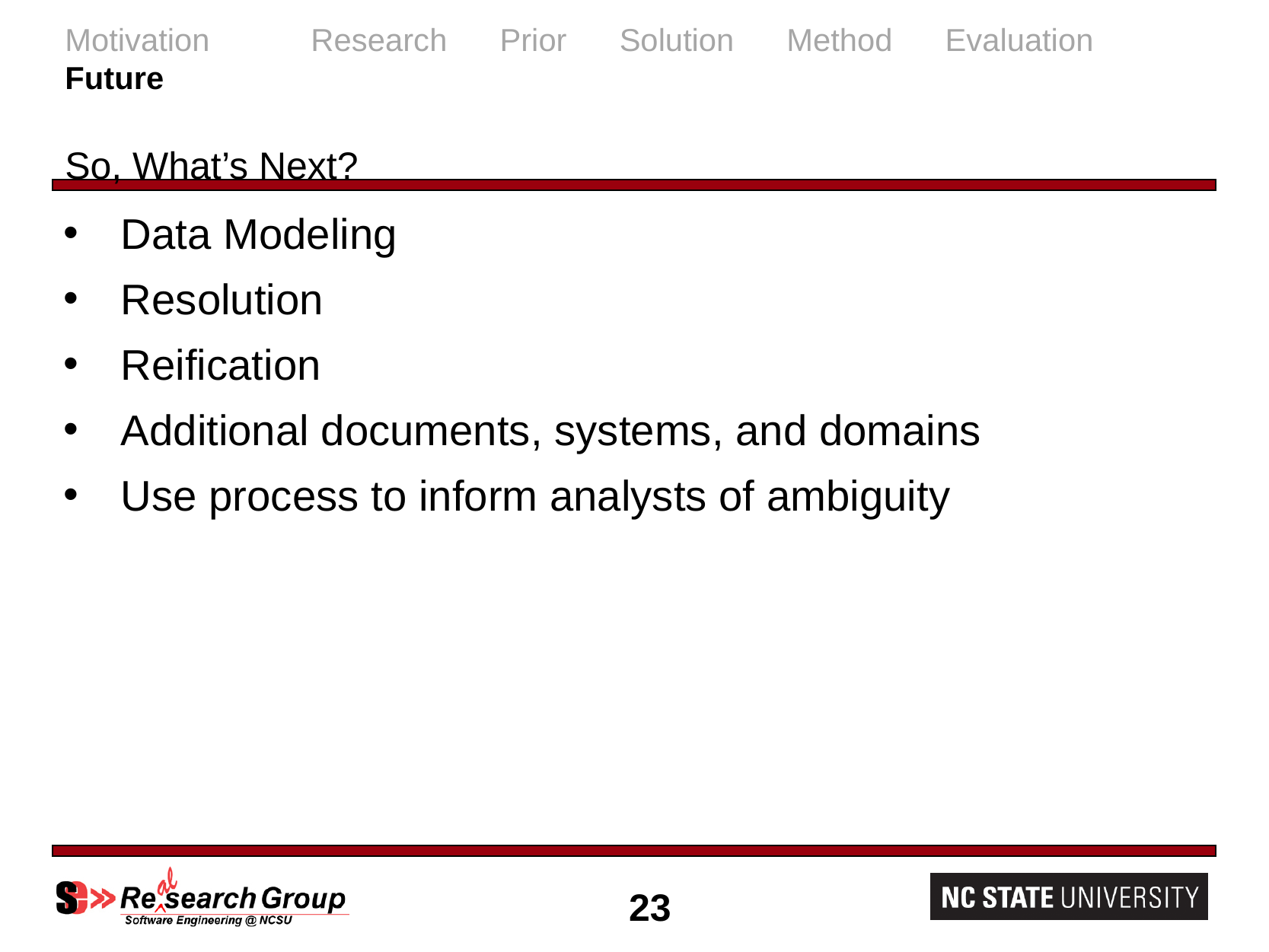

# Motivation	  Research      Prior      Solution      Method      Evaluation      Future So, What’s Next?
Data Modeling
Resolution
Reification
Additional documents, systems, and domains
Use process to inform analysts of ambiguity

23